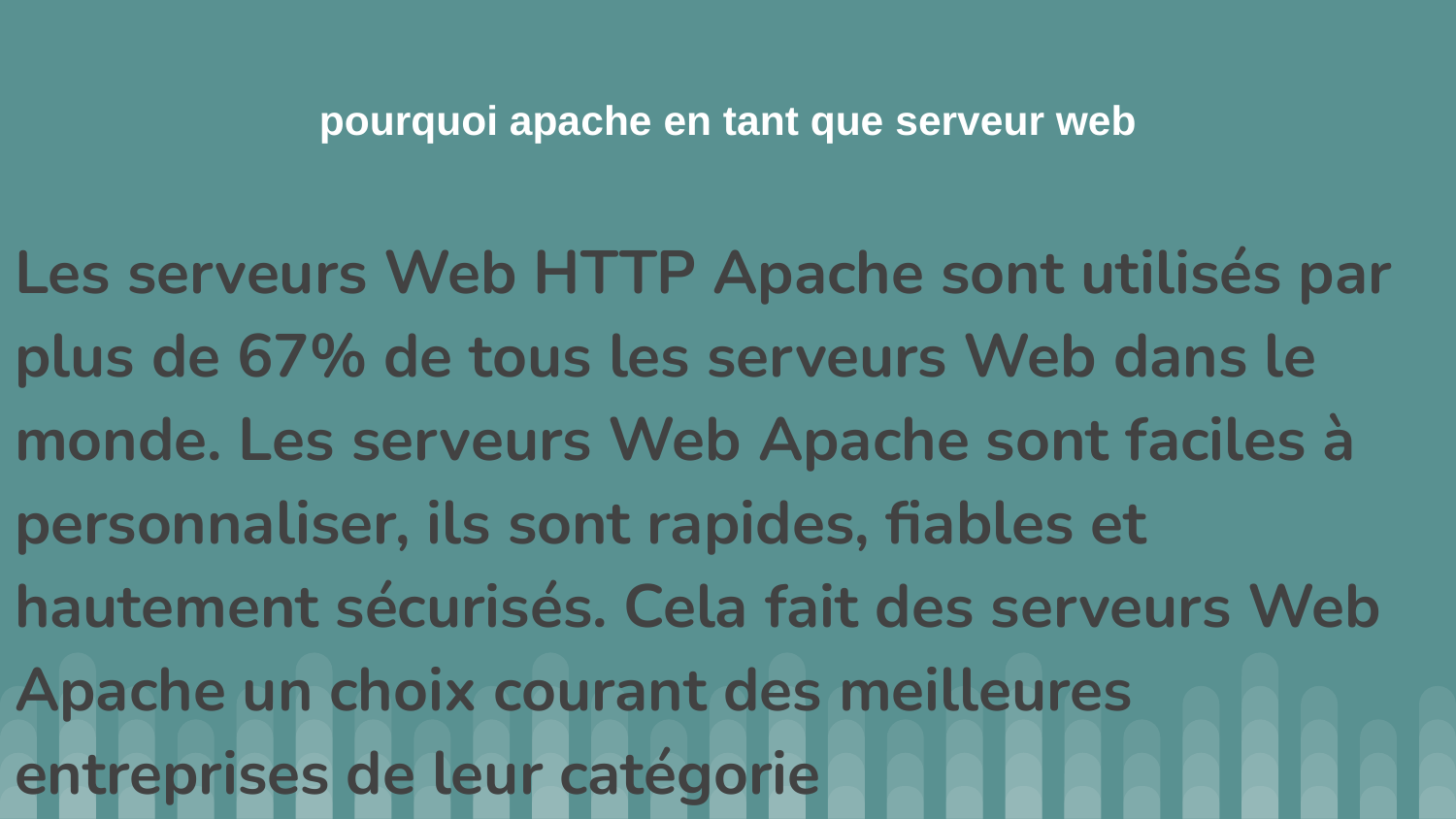

# pourquoi apache en tant que serveur web
Les serveurs Web HTTP Apache sont utilisés par plus de 67% de tous les serveurs Web dans le monde. Les serveurs Web Apache sont faciles à personnaliser, ils sont rapides, fiables et hautement sécurisés. Cela fait des serveurs Web Apache un choix courant des meilleures entreprises de leur catégorie